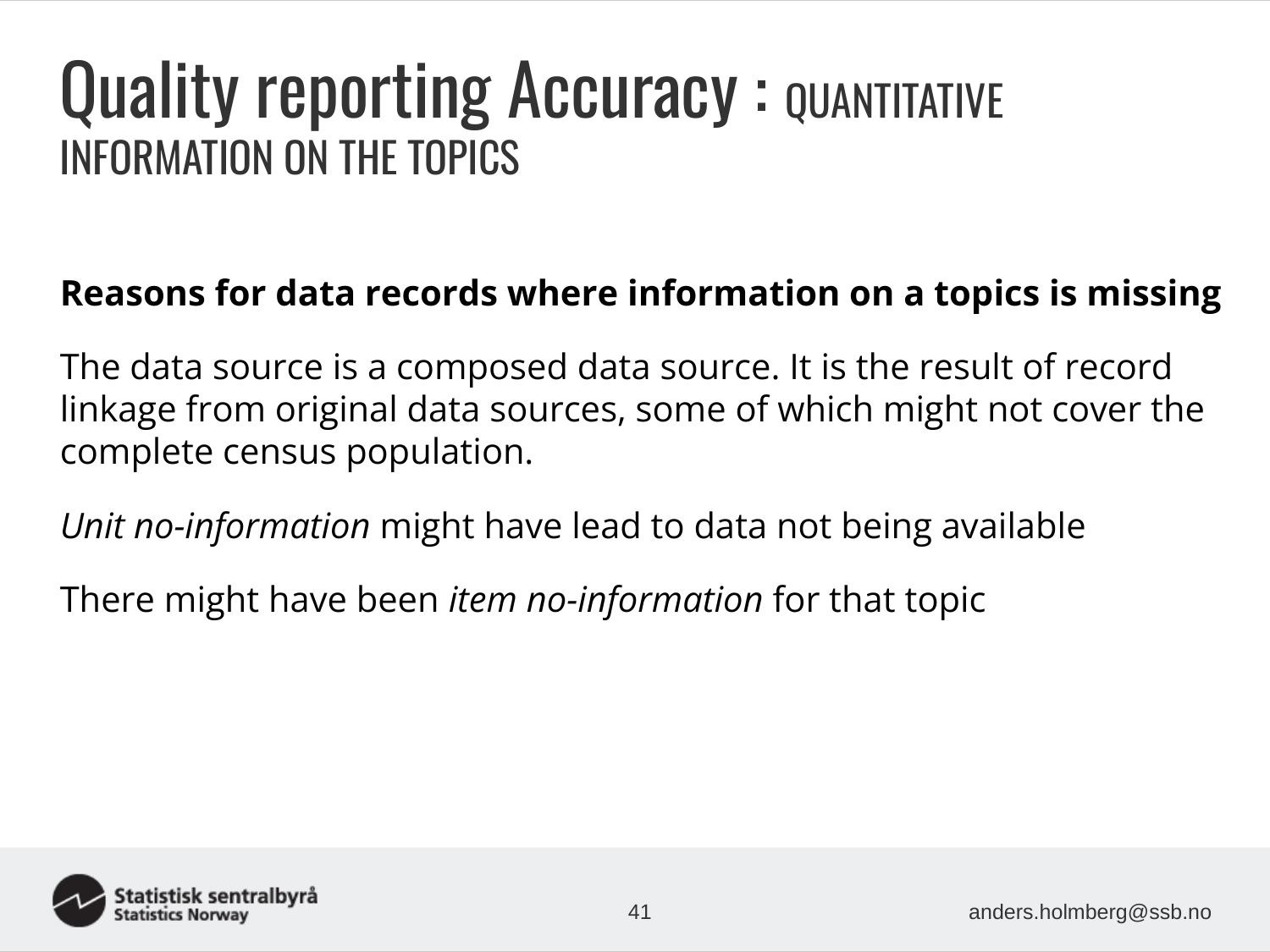

# Quality reporting Accuracy : QUANTITATIVE INFORMATION ON THE TOPICS

Reasons for data records where information on a topics is missing
The data source is a composed data source. It is the result of record linkage from original data sources, some of which might not cover the complete census population.
Unit no-information might have lead to data not being available
There might have been item no-information for that topic

41
anders.holmberg@ssb.no